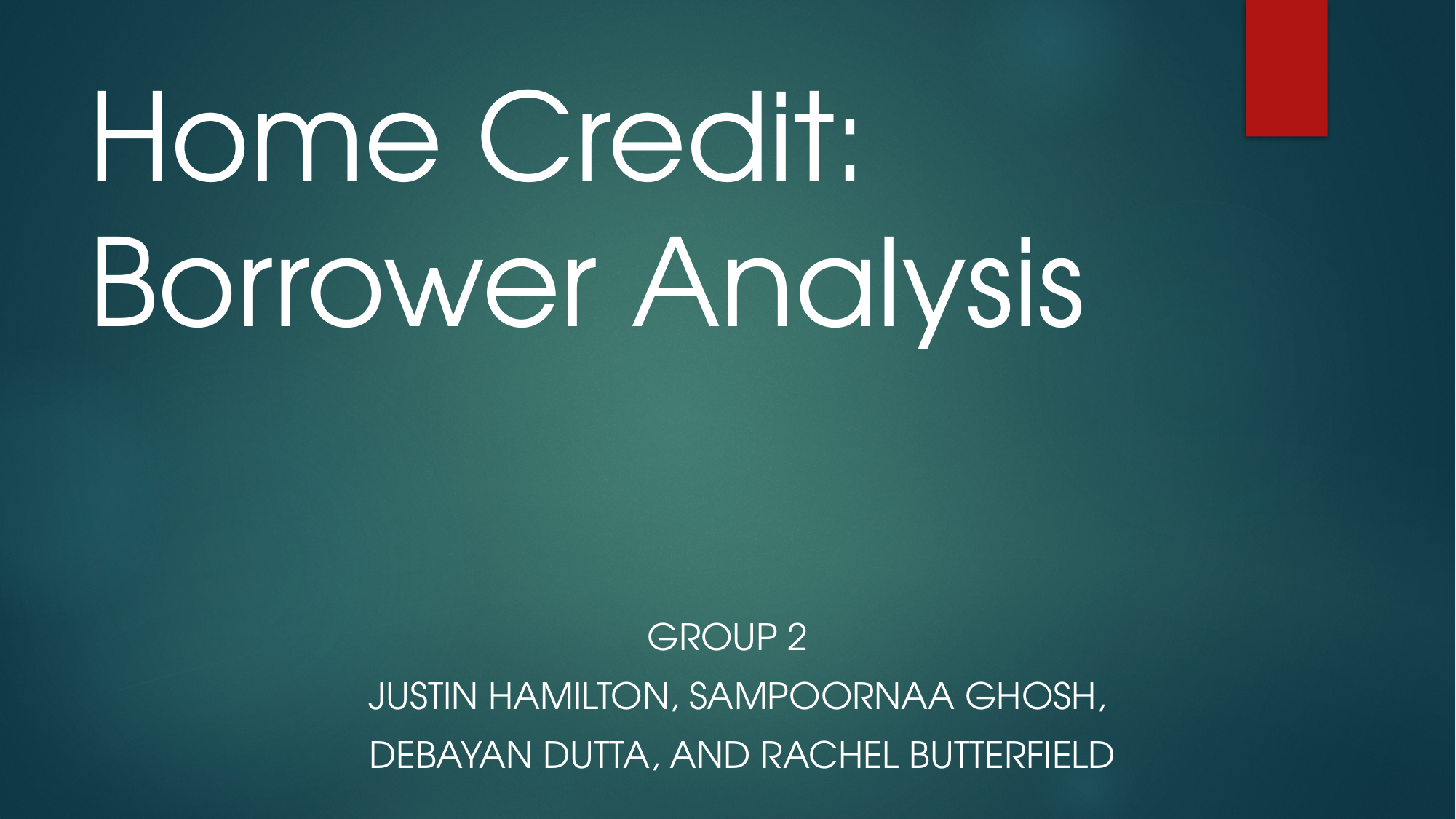

# Home Credit: Borrower Analysis
Group 2
   JUSTIN HAMILTON, SAMPOORNAA GHOSH,
   DEBAYAN DUTTA, AND RACHEL BUTTERFIELD